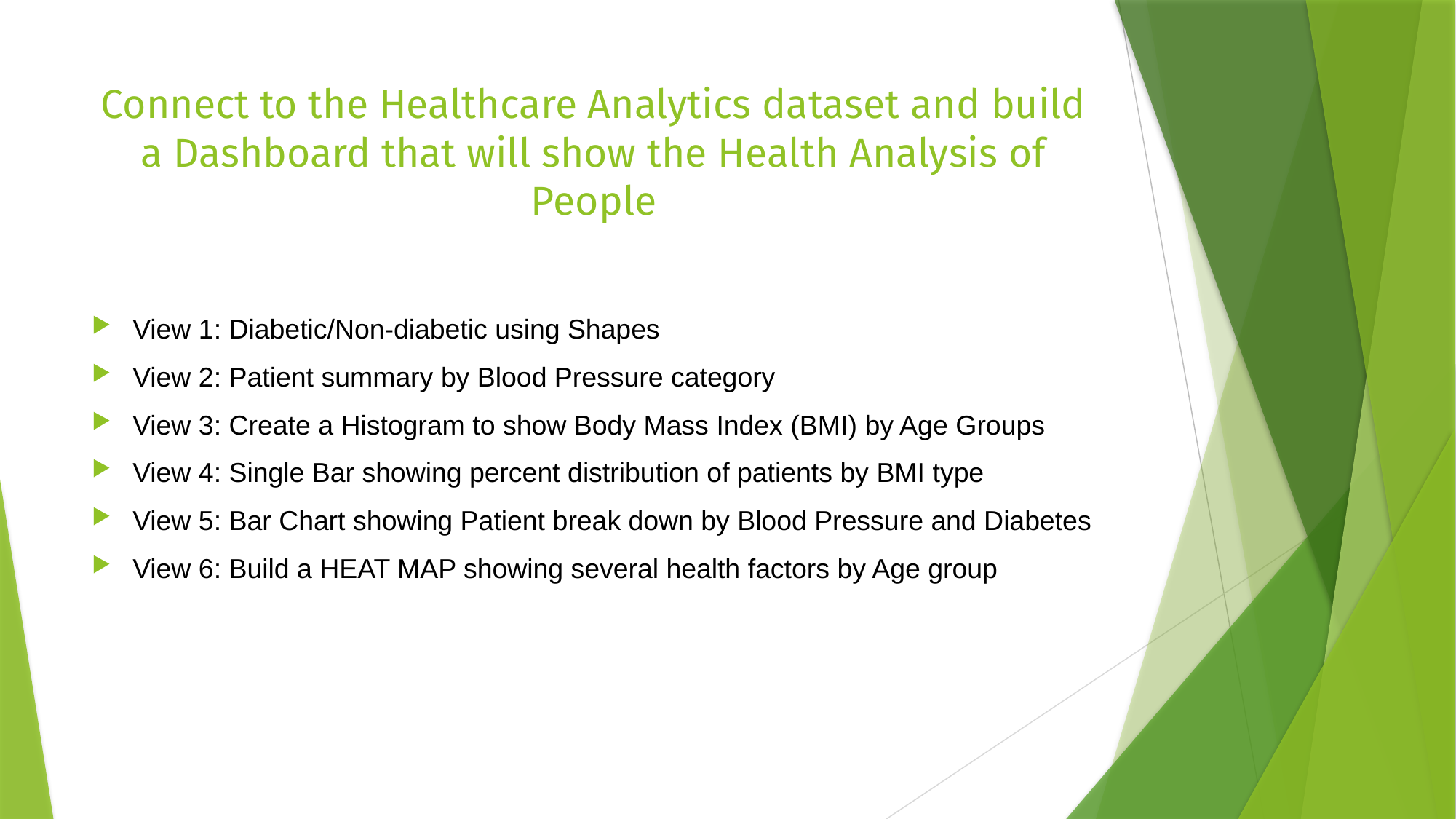

# Connect to the Healthcare Analytics dataset and build a Dashboard that will show the Health Analysis of People

View 1: Diabetic/Non-diabetic using Shapes
View 2: Patient summary by Blood Pressure category
View 3: Create a Histogram to show Body Mass Index (BMI) by Age Groups
View 4: Single Bar showing percent distribution of patients by BMI type
View 5: Bar Chart showing Patient break down by Blood Pressure and Diabetes
View 6: Build a HEAT MAP showing several health factors by Age group